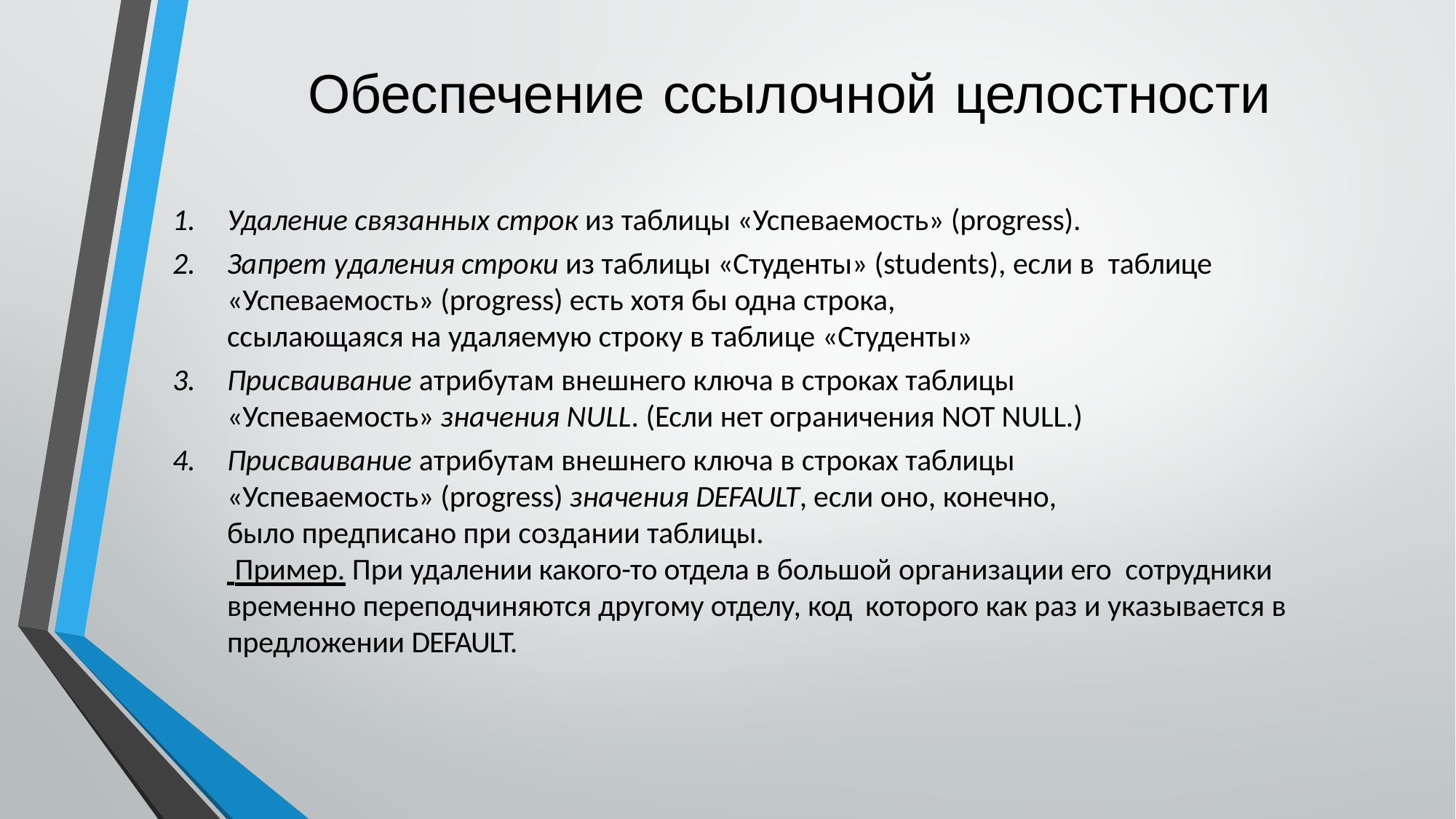

# Обеспечение ссылочной целостности
Удаление связанных строк из таблицы «Успеваемость» (progress).
Запрет удаления строки из таблицы «Студенты» (students), если в  таблице «Успеваемость» (progress) есть хотя бы одна строка,
ссылающаяся на удаляемую строку в таблице «Студенты»
Присваивание атрибутам внешнего ключа в строках таблицы
«Успеваемость» значения NULL. (Если нет ограничения NOT NULL.)
Присваивание атрибутам внешнего ключа в строках таблицы
«Успеваемость» (progress) значения DEFAULT, если оно, конечно,
было предписано при создании таблицы.
 Пример. При удалении какого-то отдела в большой организации его  сотрудники временно переподчиняются другому отделу, код  которого как раз и указывается в предложении DEFAULT.